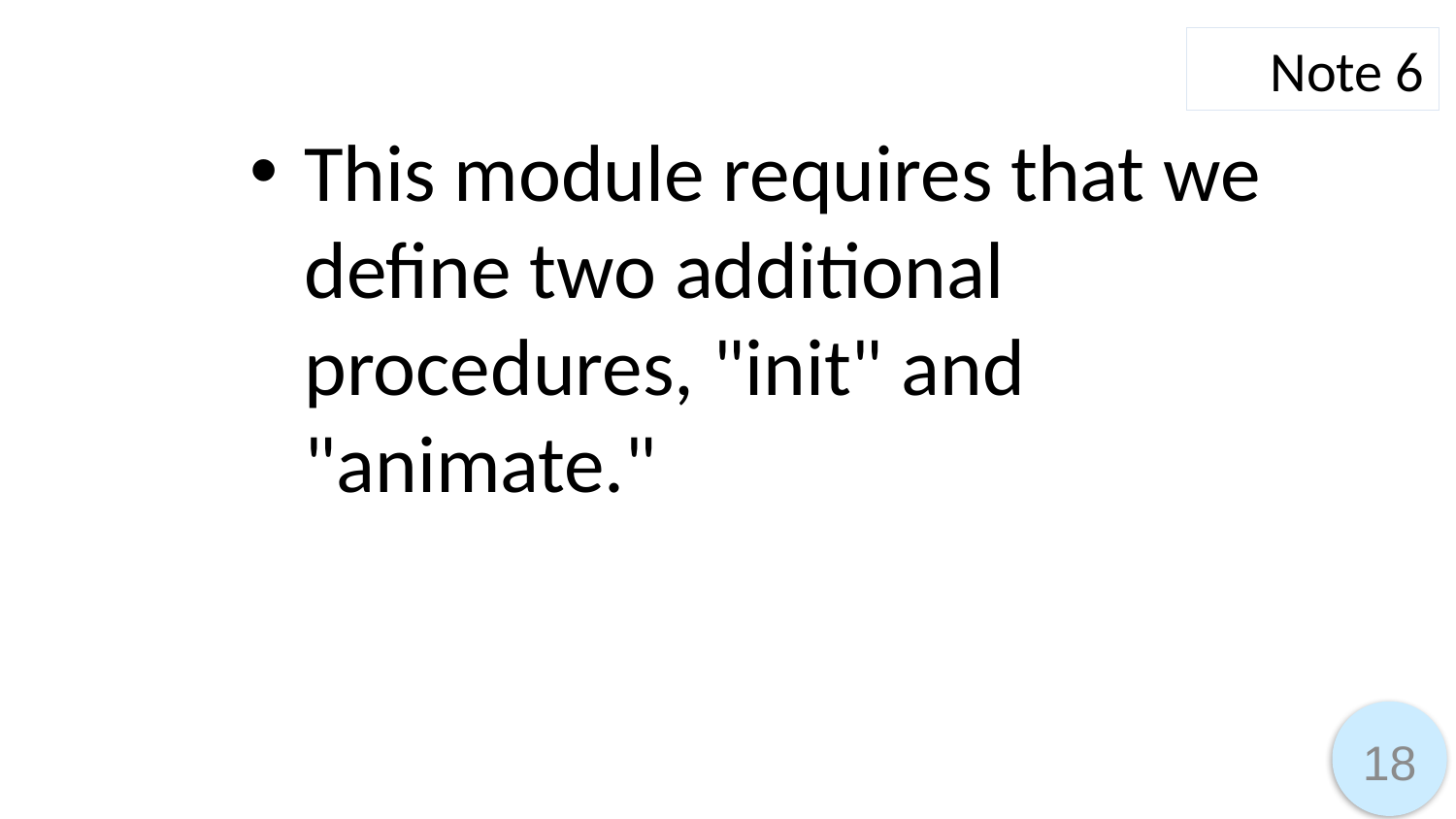

Note 6
This module requires that we define two additional procedures, "init" and "animate."
18